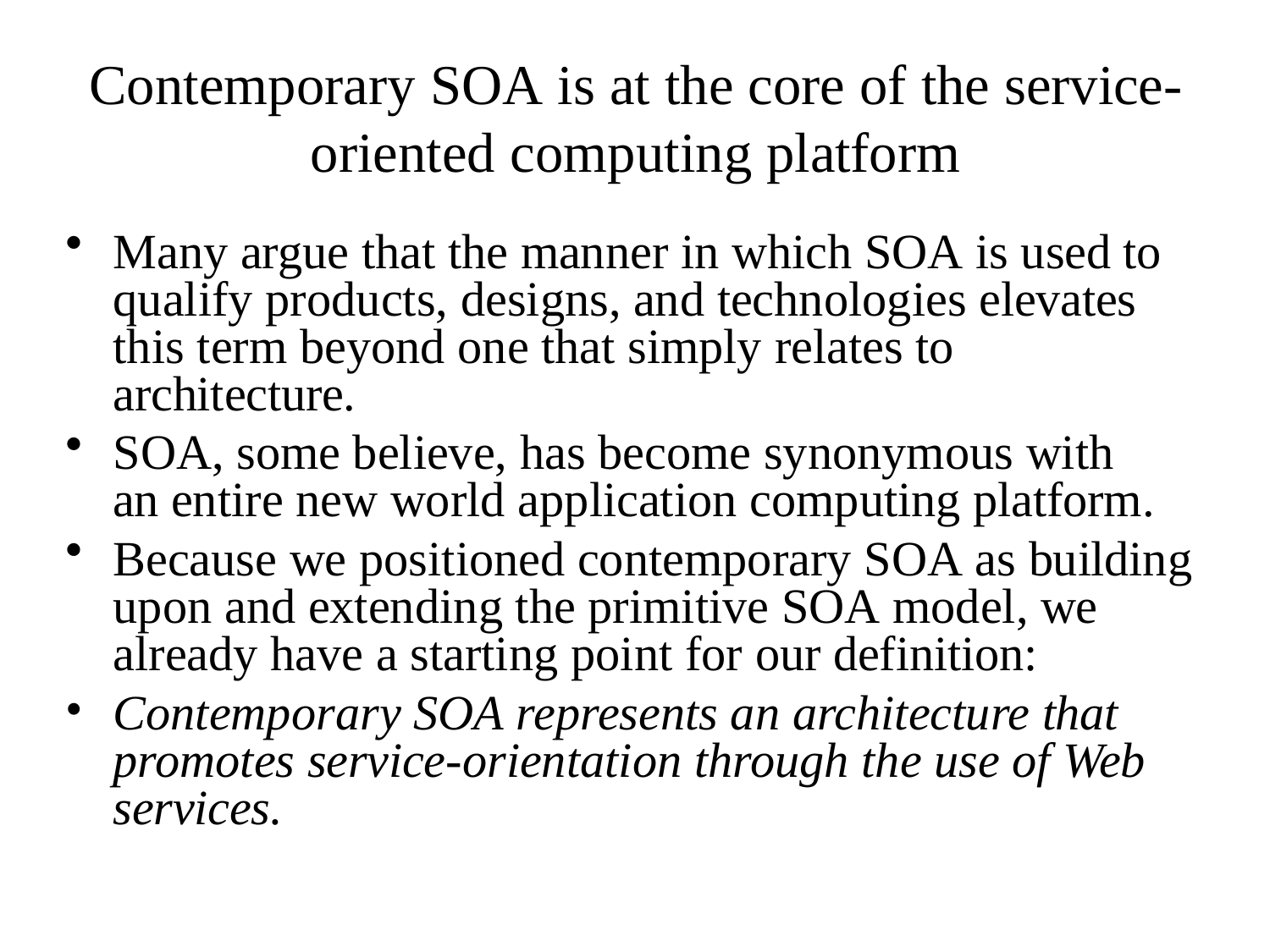

# Contemporary SOA is at the core of the service- oriented computing platform
Many argue that the manner in which SOA is used to qualify products, designs, and technologies elevates this term beyond one that simply relates to architecture.
SOA, some believe, has become synonymous with an entire new world application computing platform.
Because we positioned contemporary SOA as building upon and extending the primitive SOA model, we already have a starting point for our definition:
Contemporary SOA represents an architecture that promotes service-orientation through the use of Web services.